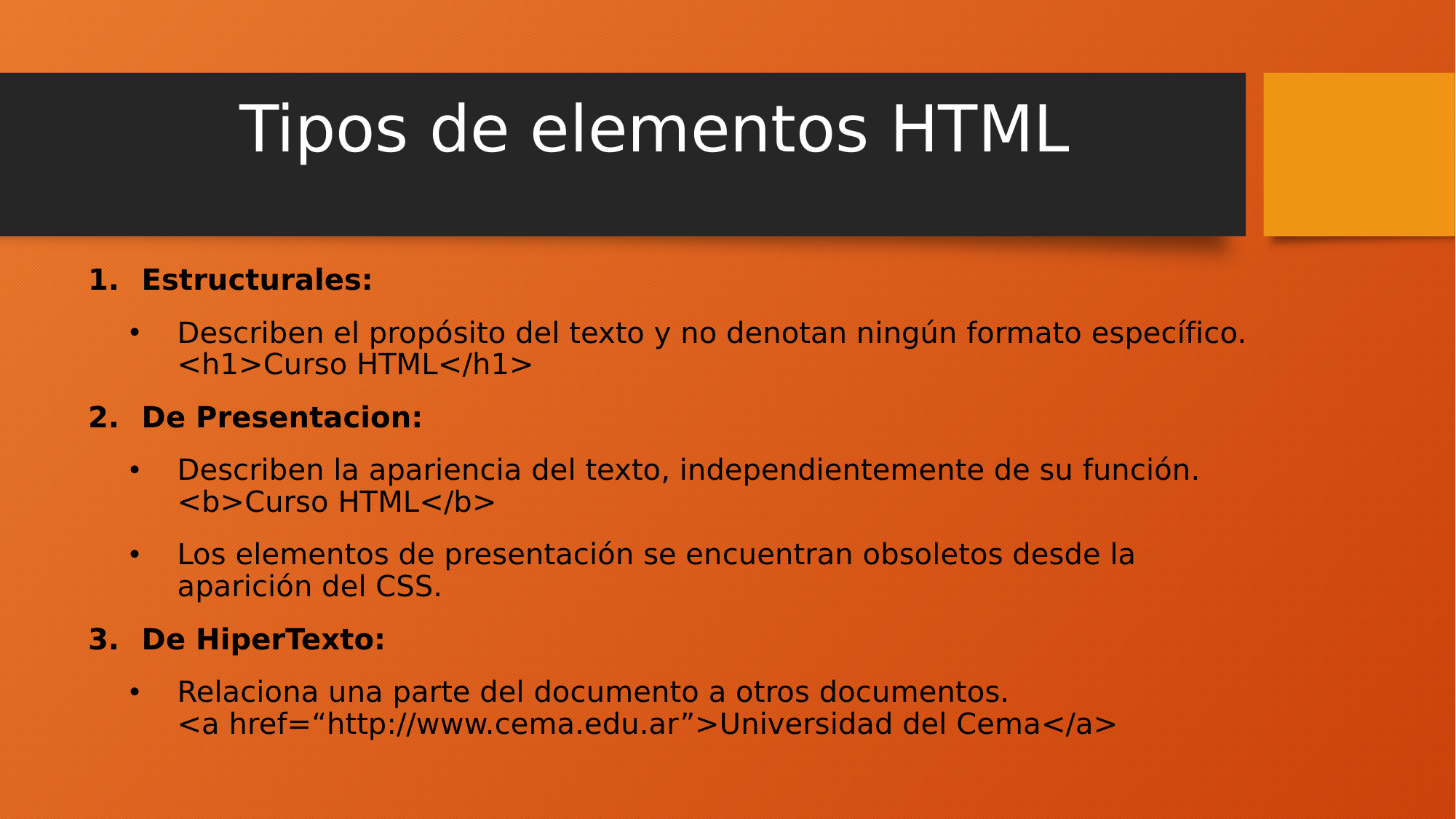

# Tipos de elementos HTML
Estructurales:
Describen el propósito del texto y no denotan ningún formato específico.
<h1>Curso HTML</h1>
De Presentacion:
Describen la apariencia del texto, independientemente de su función.
<b>Curso HTML</b>
Los elementos de presentación se encuentran obsoletos desde la aparición del CSS.
De HiperTexto:
Relaciona una parte del documento a otros documentos.
<a href=“http://www.cema.edu.ar”>Universidad del Cema</a>